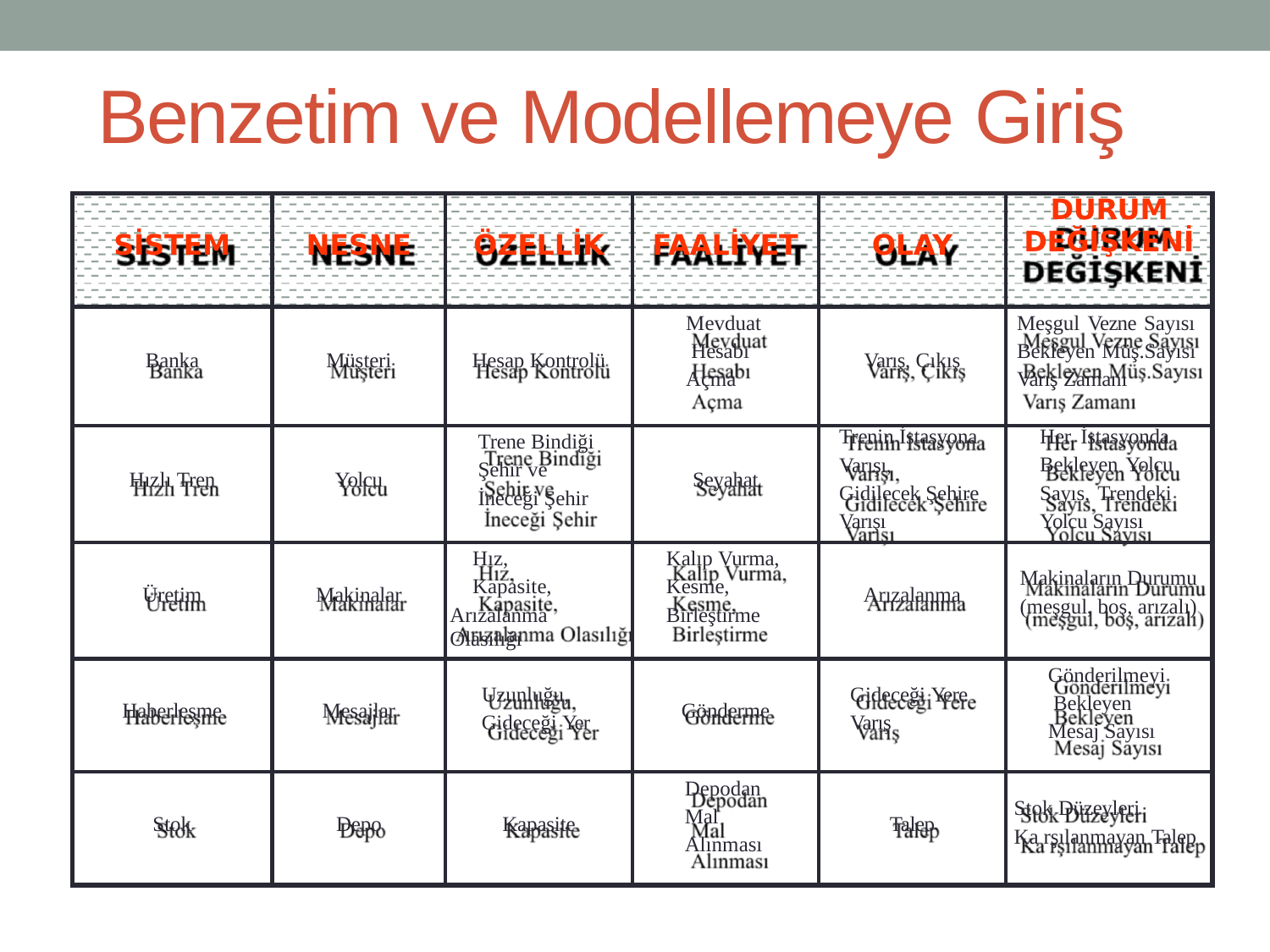

# Benzetim ve Modellemeye Giriş
| SİSTEM | NESNE | ÖZELLİK | FAALİYET | OLAY | DURUM DEĞİŞKENİ |
| --- | --- | --- | --- | --- | --- |
| Banka | Müşteri | Hesap Kontrolü | Mevduat Hesabı Açma | Varış, Çıkış | Meşgul Vezne Sayısı Bekleyen Müş.Sayısı Varış Zamanı |
| Hızlı Tren | Yolcu | Trene Bindiği Şehir ve İneceği Şehir | Seyahat | Trenin İstasyona Varışı, Gidilecek Şehire Varışı | Her İstasyonda Bekleyen Yolcu Sayıs, Trendeki Yolcu Sayısı |
| Üretim | Makinalar | Hız, Kapasite, Arızalanma Olasılığı | Kalıp Vurma, Kesme, Birleştirme | Arızalanma | Makinaların Durumu (meşgul, boş, arızalı) |
| Haberleşme | Mesajlar | Uzunluğu, Gideceği Yer | Gönderme | Gideceği Yere Varış | Gönderilmeyi Bekleyen Mesaj Sayısı |
| Stok | Depo | Kapasite | Depodan Mal Alınması | Talep | Stok Düzeyleri Ka rşılanmayan Talep |